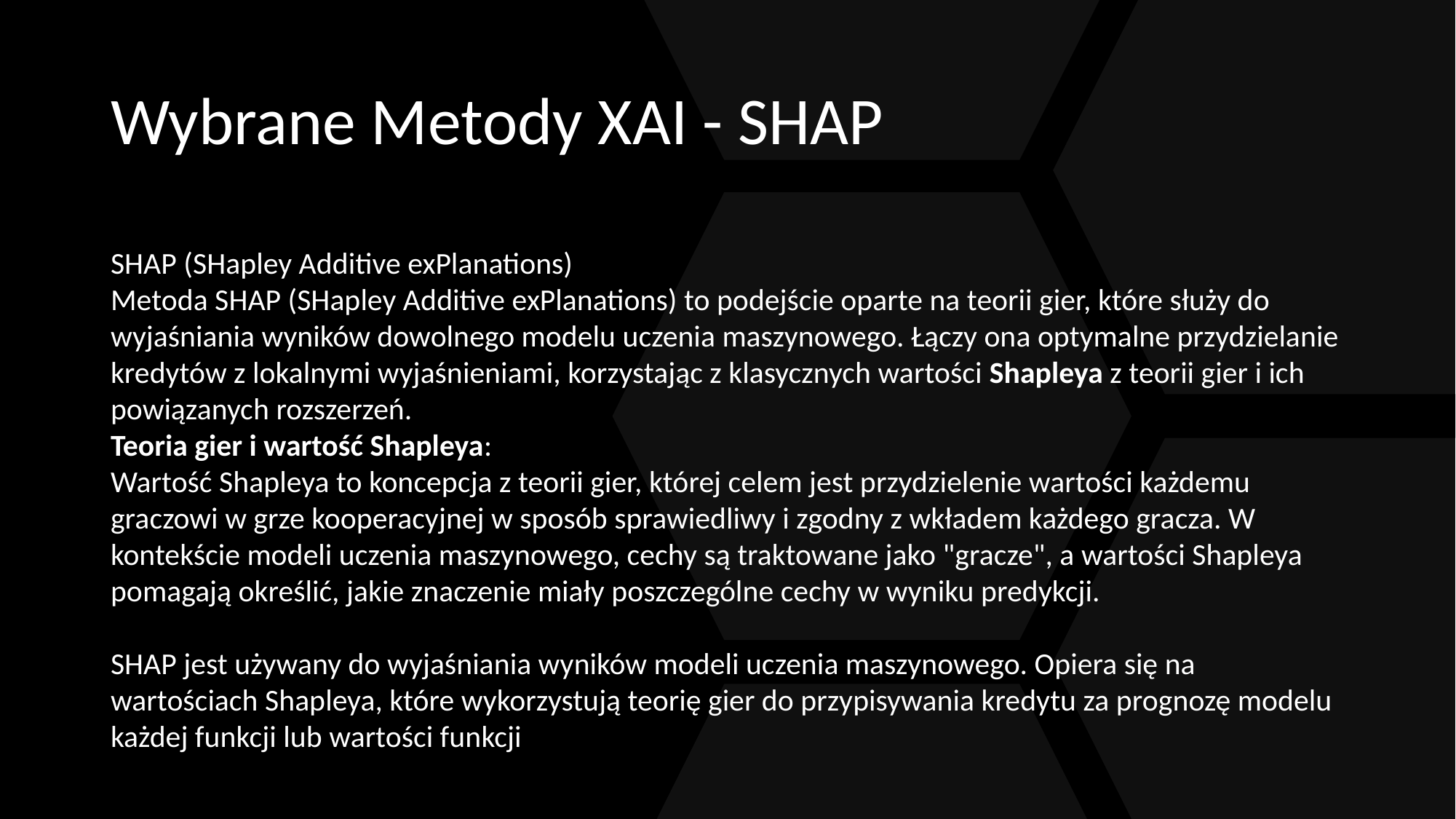

# Wybrane Metody XAI - SHAP

SHAP (SHapley Additive exPlanations)
Metoda SHAP (SHapley Additive exPlanations) to podejście oparte na teorii gier, które służy do wyjaśniania wyników dowolnego modelu uczenia maszynowego. Łączy ona optymalne przydzielanie kredytów z lokalnymi wyjaśnieniami, korzystając z klasycznych wartości Shapleya z teorii gier i ich powiązanych rozszerzeń.
Teoria gier i wartość Shapleya:
Wartość Shapleya to koncepcja z teorii gier, której celem jest przydzielenie wartości każdemu graczowi w grze kooperacyjnej w sposób sprawiedliwy i zgodny z wkładem każdego gracza. W kontekście modeli uczenia maszynowego, cechy są traktowane jako "gracze", a wartości Shapleya pomagają określić, jakie znaczenie miały poszczególne cechy w wyniku predykcji.

SHAP jest używany do wyjaśniania wyników modeli uczenia maszynowego. Opiera się na wartościach Shapleya, które wykorzystują teorię gier do przypisywania kredytu za prognozę modelu każdej funkcji lub wartości funkcji